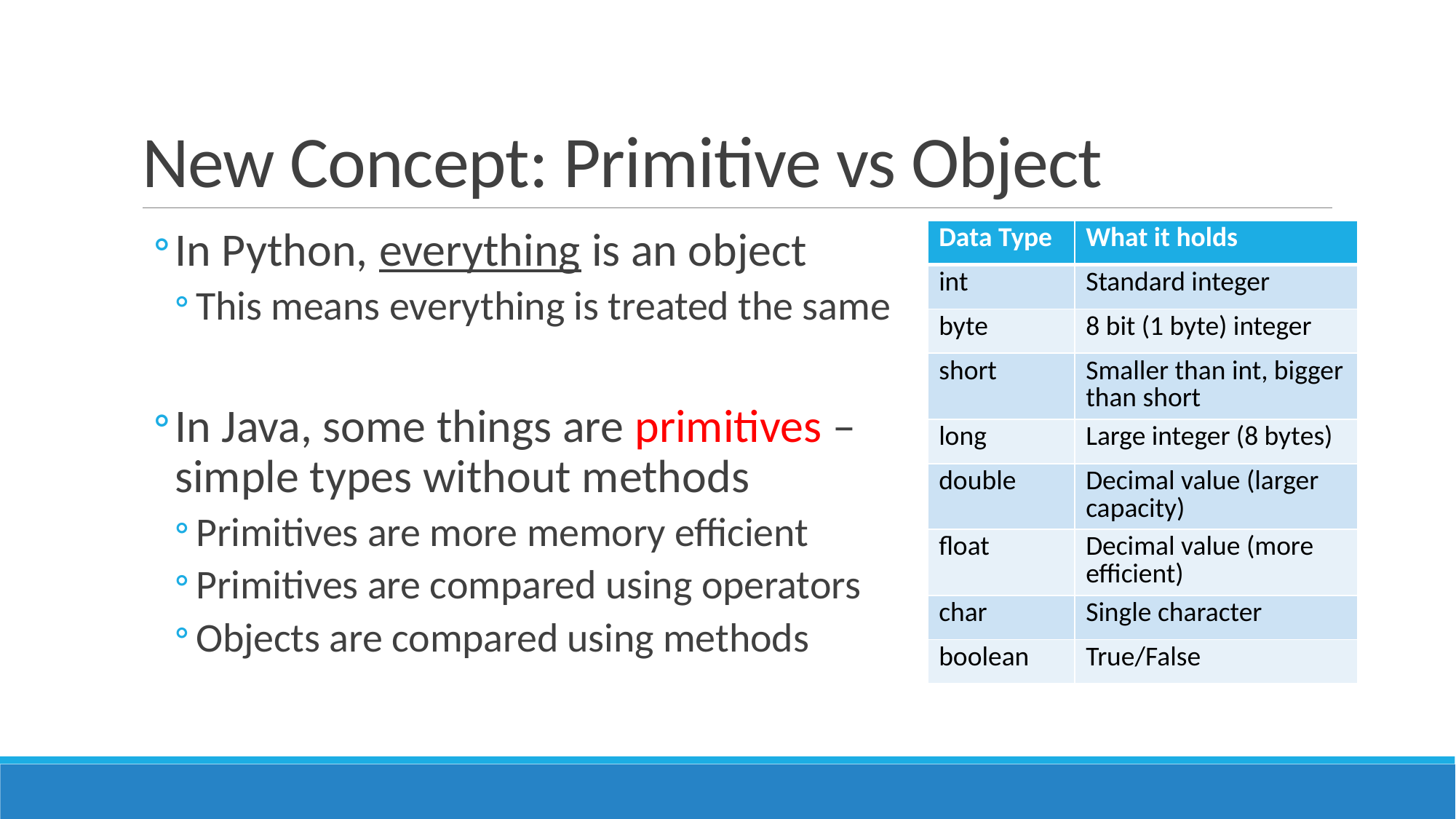

# New Concept: Primitive vs Object
In Python, everything is an object
This means everything is treated the same

In Java, some things are primitives – simple types without methods
Primitives are more memory efficient
Primitives are compared using operators
Objects are compared using methods
| Data Type | What it holds |
| --- | --- |
| int | Standard integer |
| byte | 8 bit (1 byte) integer |
| short | Smaller than int, bigger than short |
| long | Large integer (8 bytes) |
| double | Decimal value (larger capacity) |
| float | Decimal value (more efficient) |
| char | Single character |
| boolean | True/False |